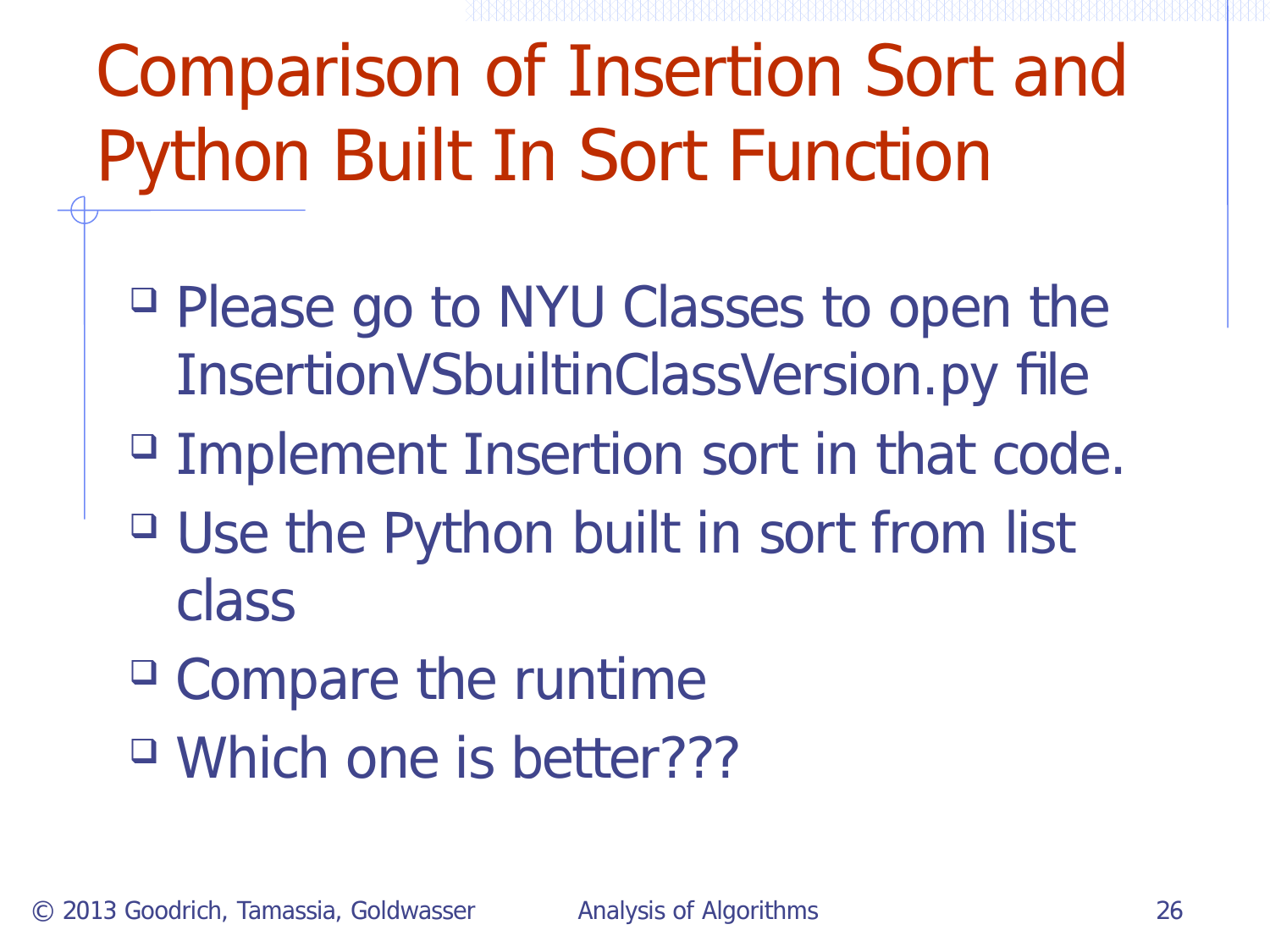

# Comparison of Insertion Sort and Python Built In Sort Function
Please go to NYU Classes to open the InsertionVSbuiltinClassVersion.py file
Implement Insertion sort in that code.
Use the Python built in sort from list class
Compare the runtime
Which one is better???
© 2013 Goodrich, Tamassia, Goldwasser
Analysis of Algorithms
26